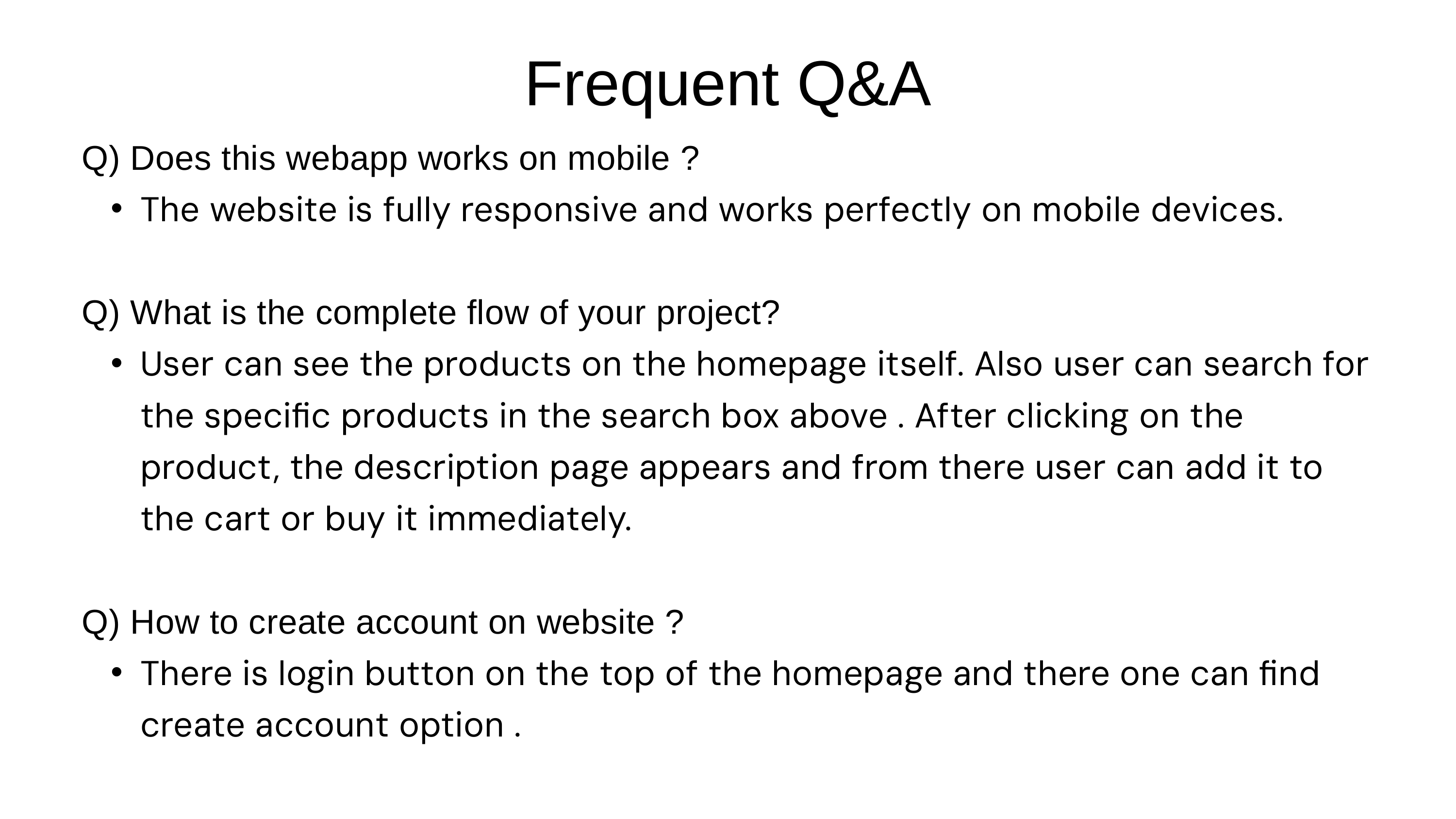

Frequent Q&A
Q) Does this webapp works on mobile ?
The website is fully responsive and works perfectly on mobile devices.

Q) What is the complete flow of your project?
User can see the products on the homepage itself. Also user can search for the specific products in the search box above . After clicking on the product, the description page appears and from there user can add it to the cart or buy it immediately.

Q) How to create account on website ?
There is login button on the top of the homepage and there one can find create account option .